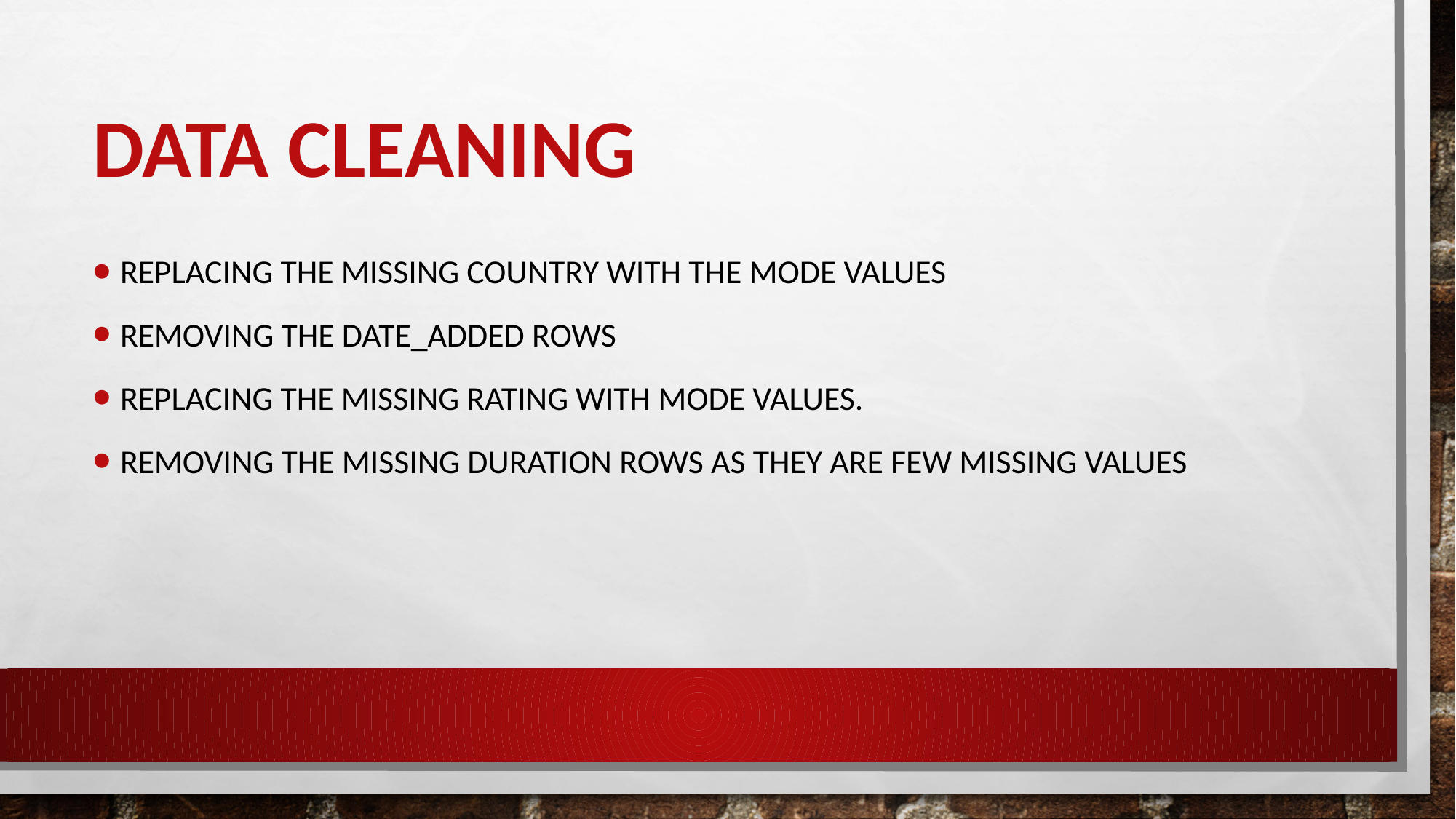

# Data cleaning
Replacing the missing country with the mode values
Removing the date_added rows
Replacing the missing rating with mode values.
Removing the missing duration rows as they are few missing values